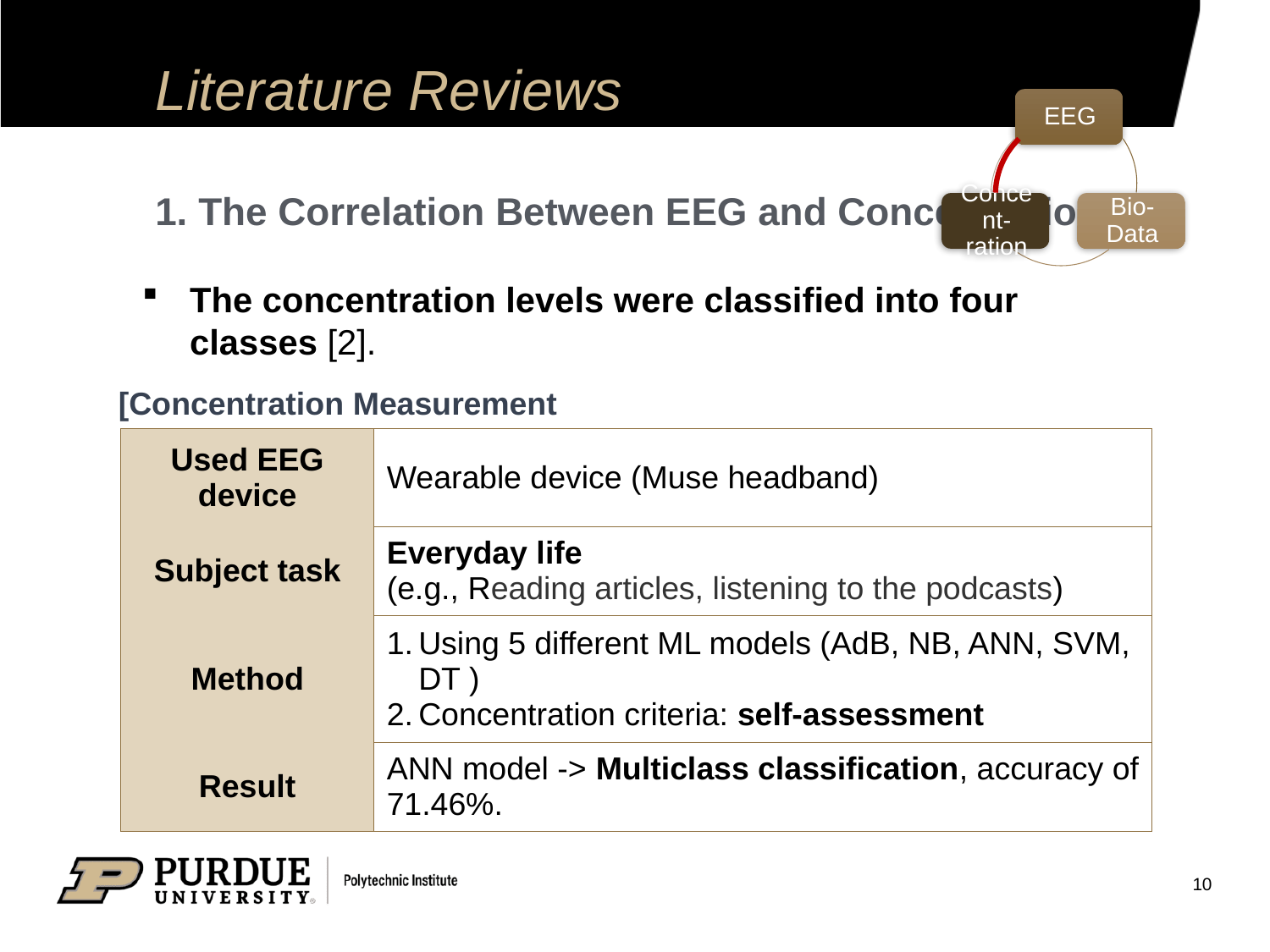

# Literature Reviews
EEG
Bio-Data
Concent-ration

1. The Correlation Between EEG and Concentration
The concentration levels were classified into four classes [2].
[Concentration Measurement Experiment]
| Used EEG device | Wearable device (Muse headband) |
| --- | --- |
| Subject task | Everyday life  (e.g., Reading articles, listening to the podcasts) |
| Method | Using 5 different ML models (AdB, NB, ANN, SVM, DT ) Concentration criteria: self-assessment |
| Result | ANN model -> Multiclass classification, accuracy of 71.46%. |
10